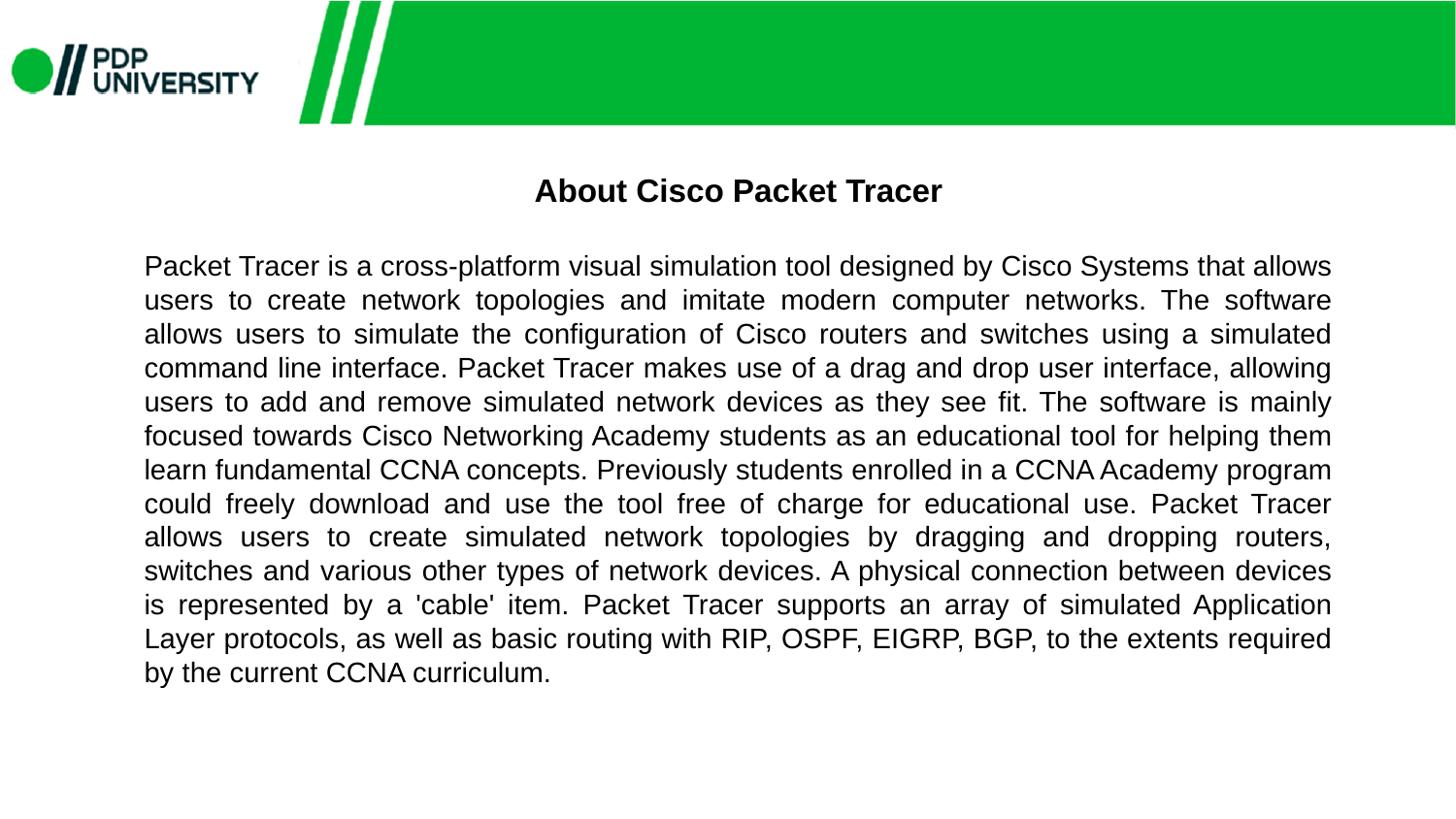

About Cisco Packet Tracer

Packet Tracer is a cross-platform visual simulation tool designed by Cisco Systems that allows users to create network topologies and imitate modern computer networks. The software allows users to simulate the configuration of Cisco routers and switches using a simulated command line interface. Packet Tracer makes use of a drag and drop user interface, allowing users to add and remove simulated network devices as they see fit. The software is mainly focused towards Cisco Networking Academy students as an educational tool for helping them learn fundamental CCNA concepts. Previously students enrolled in a CCNA Academy program could freely download and use the tool free of charge for educational use. Packet Tracer allows users to create simulated network topologies by dragging and dropping routers, switches and various other types of network devices. A physical connection between devices is represented by a 'cable' item. Packet Tracer supports an array of simulated Application Layer protocols, as well as basic routing with RIP, OSPF, EIGRP, BGP, to the extents required by the current CCNA curriculum.